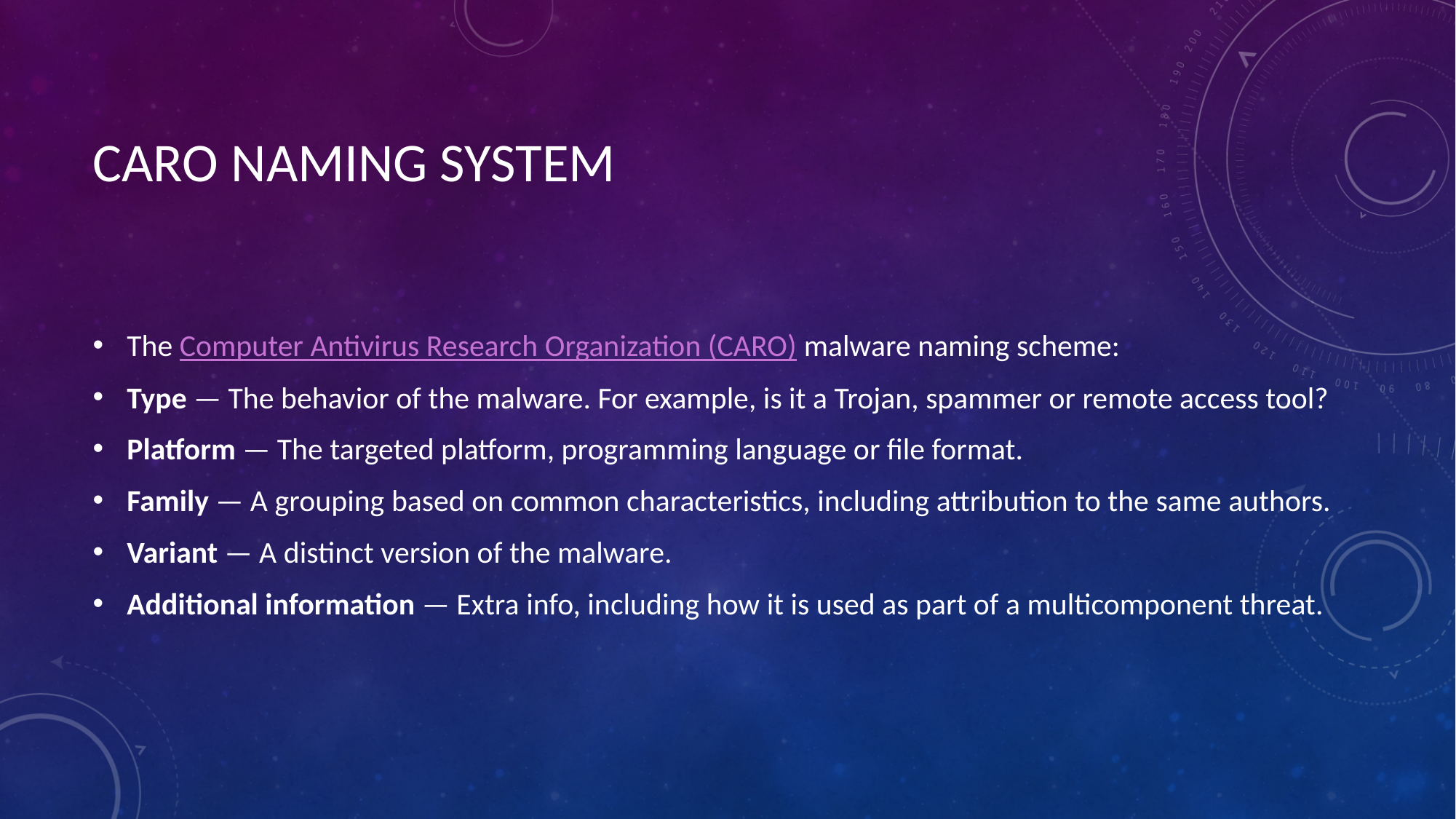

# CARO naming system
The Computer Antivirus Research Organization (CARO) malware naming scheme:
Type — The behavior of the malware. For example, is it a Trojan, spammer or remote access tool?
Platform — The targeted platform, programming language or file format.
Family — A grouping based on common characteristics, including attribution to the same authors.
Variant — A distinct version of the malware.
Additional information — Extra info, including how it is used as part of a multicomponent threat.